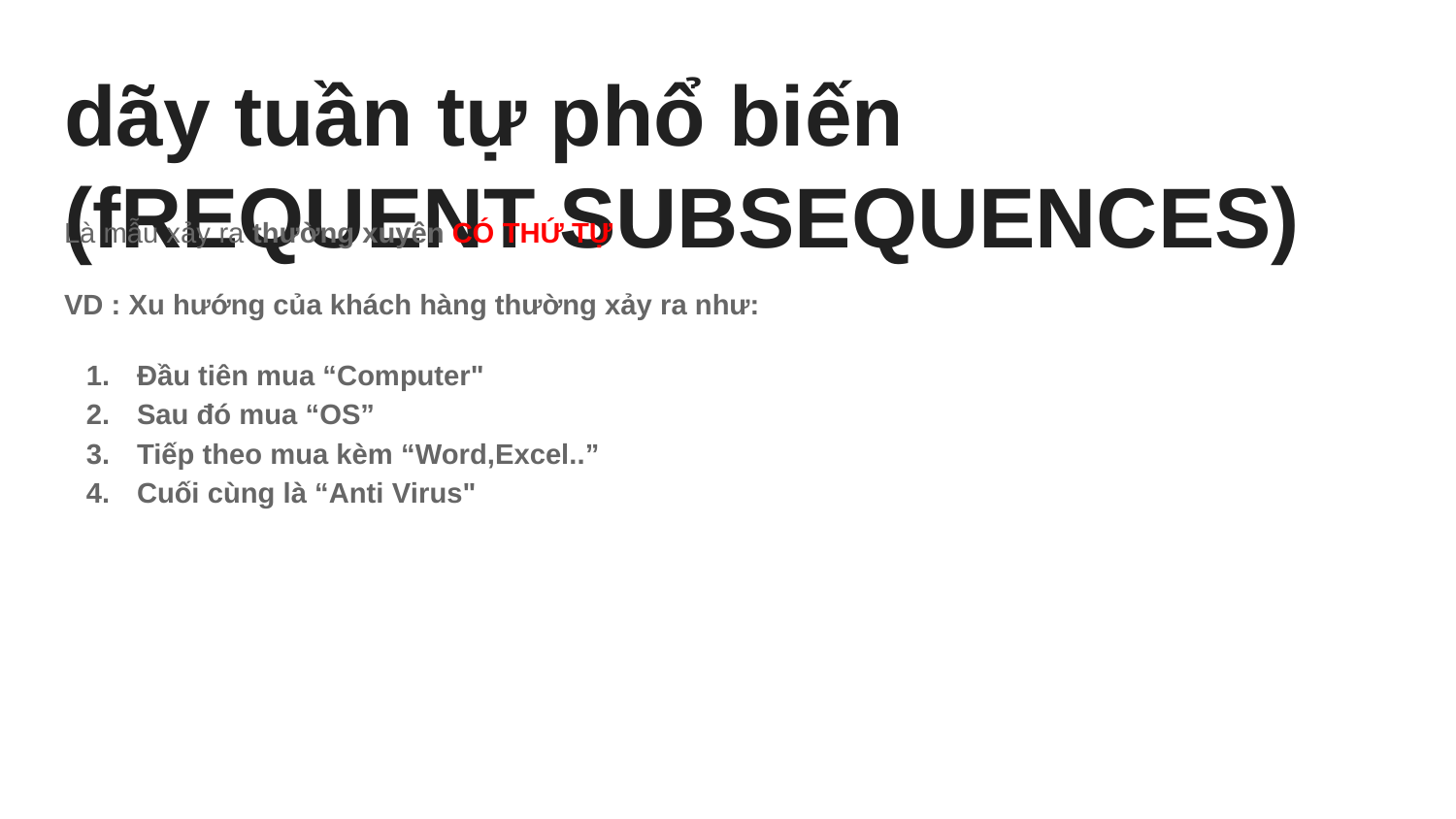

# dãy tuần tự phổ biến (fREQUENT SUBSEQUENCES)
Là mẫu xảy ra thường xuyên CÓ THỨ TỰ
VD : Xu hướng của khách hàng thường xảy ra như:
Đầu tiên mua “Computer"
Sau đó mua “OS”
Tiếp theo mua kèm “Word,Excel..”
Cuối cùng là “Anti Virus"